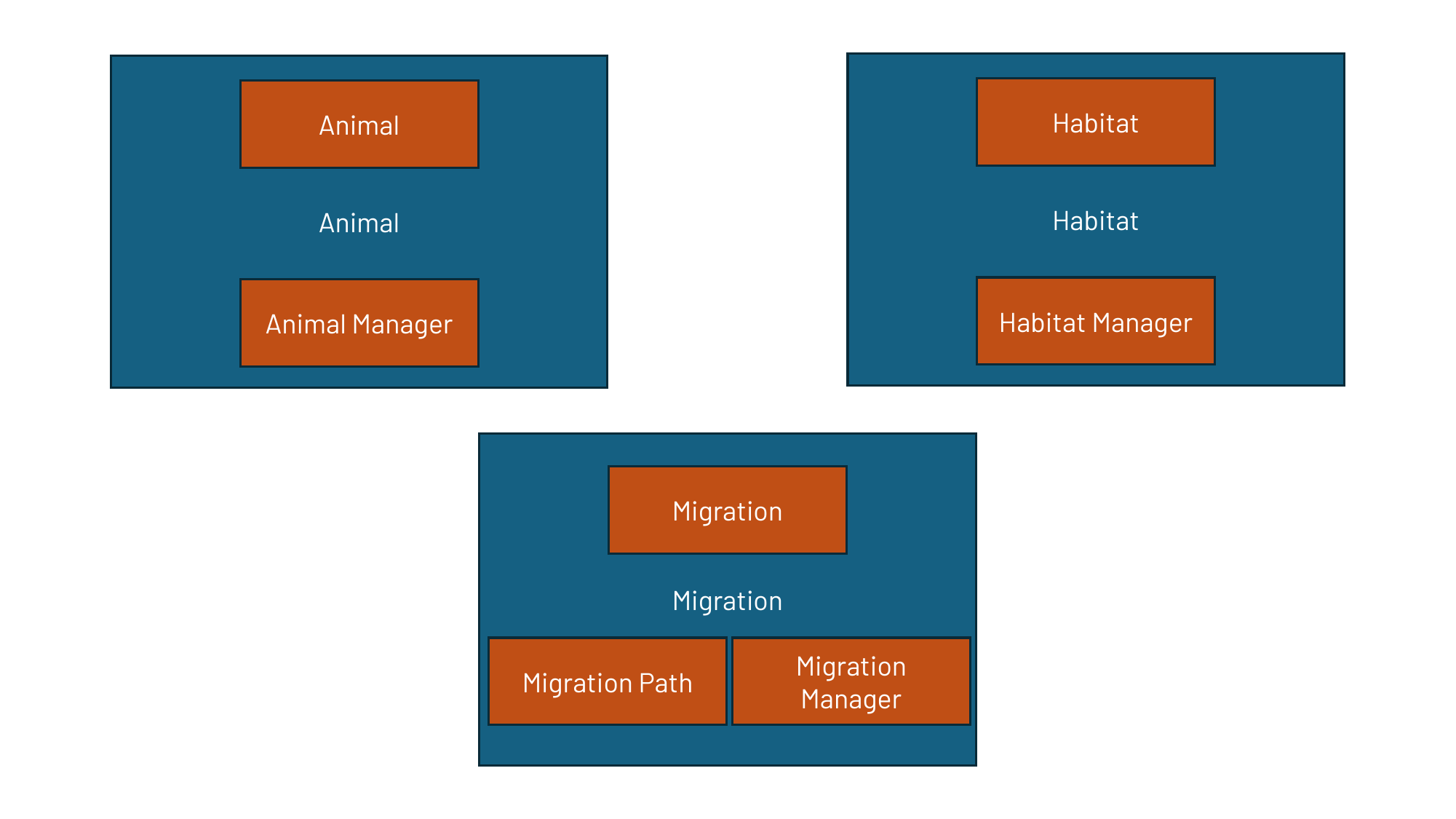

Habitat
Habitat
Habitat Manager
Animal
Animal
Animal Manager
Migration
Migration
Migration Path
Migration Manager